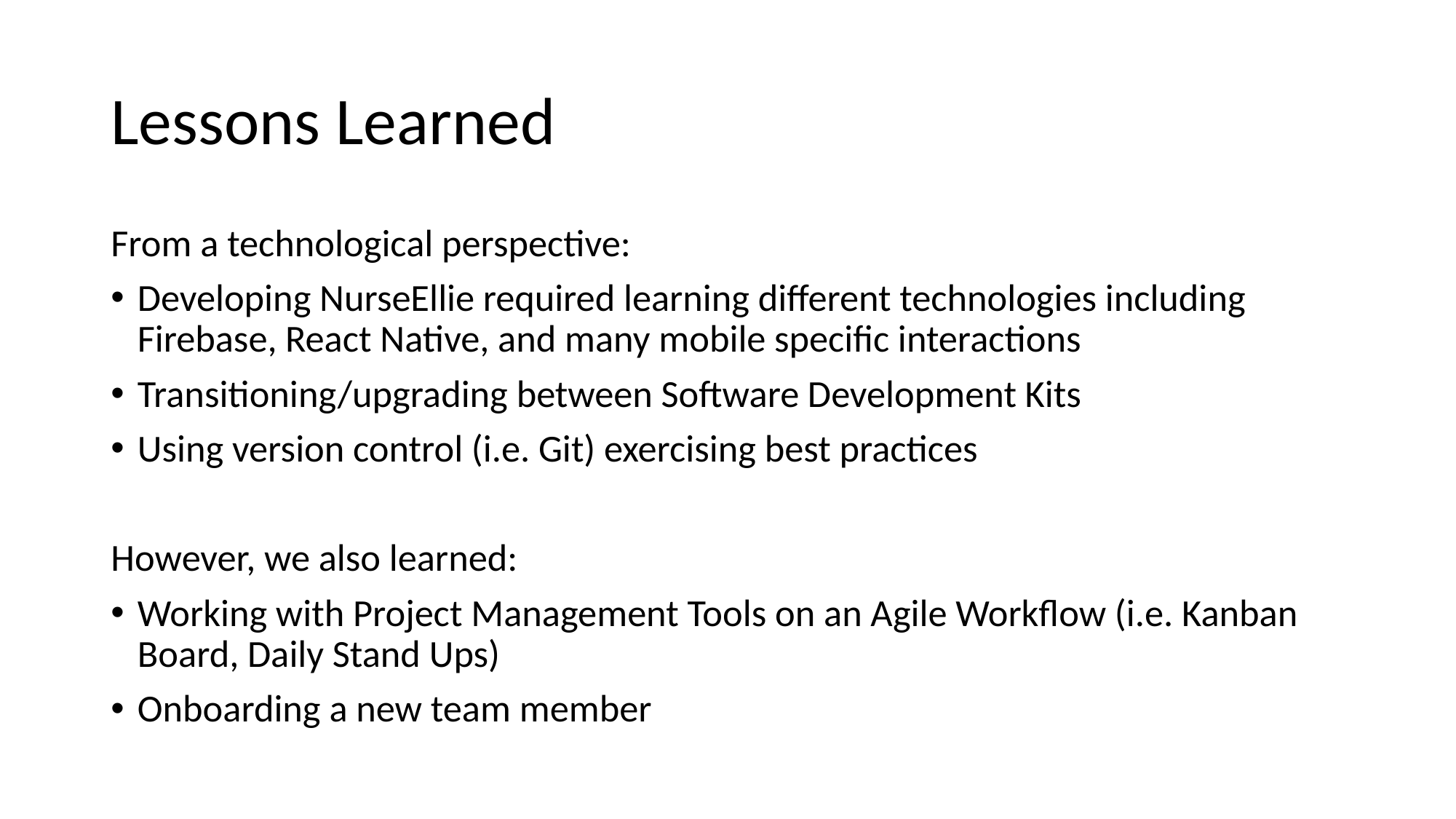

# Lessons Learned
From a technological perspective:
Developing NurseEllie required learning different technologies including Firebase, React Native, and many mobile specific interactions
Transitioning/upgrading between Software Development Kits
Using version control (i.e. Git) exercising best practices

However, we also learned:
Working with Project Management Tools on an Agile Workflow (i.e. Kanban Board, Daily Stand Ups)
Onboarding a new team member